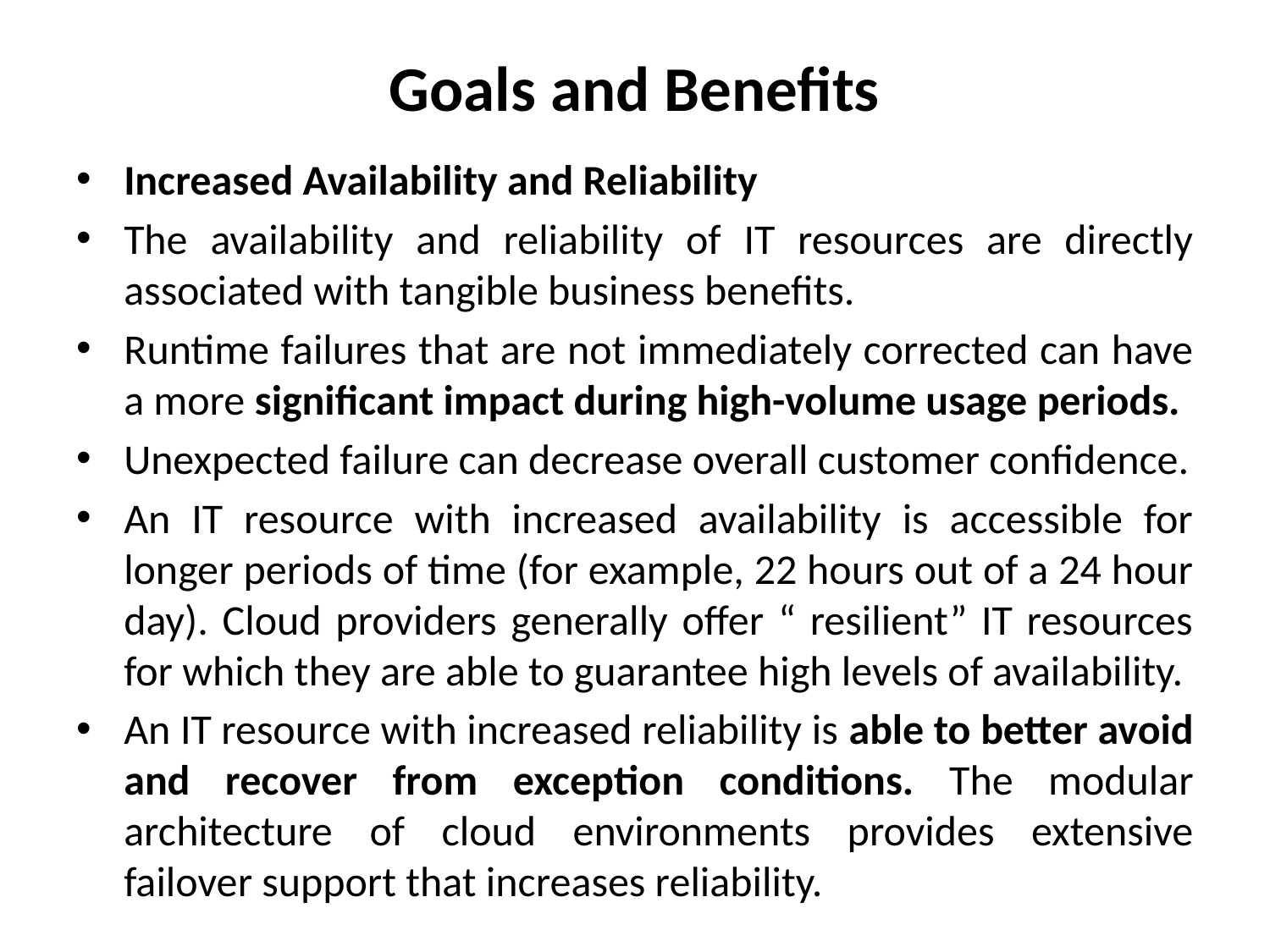

# Goals and Benefits
Increased Availability and Reliability
The availability and reliability of IT resources are directly associated with tangible business benefits.
Runtime failures that are not immediately corrected can have a more significant impact during high-volume usage periods.
Unexpected failure can decrease overall customer confidence.
An IT resource with increased availability is accessible for longer periods of time (for example, 22 hours out of a 24 hour day). Cloud providers generally offer “ resilient” IT resources for which they are able to guarantee high levels of availability.
An IT resource with increased reliability is able to better avoid and recover from exception conditions. The modular architecture of cloud environments provides extensive failover support that increases reliability.